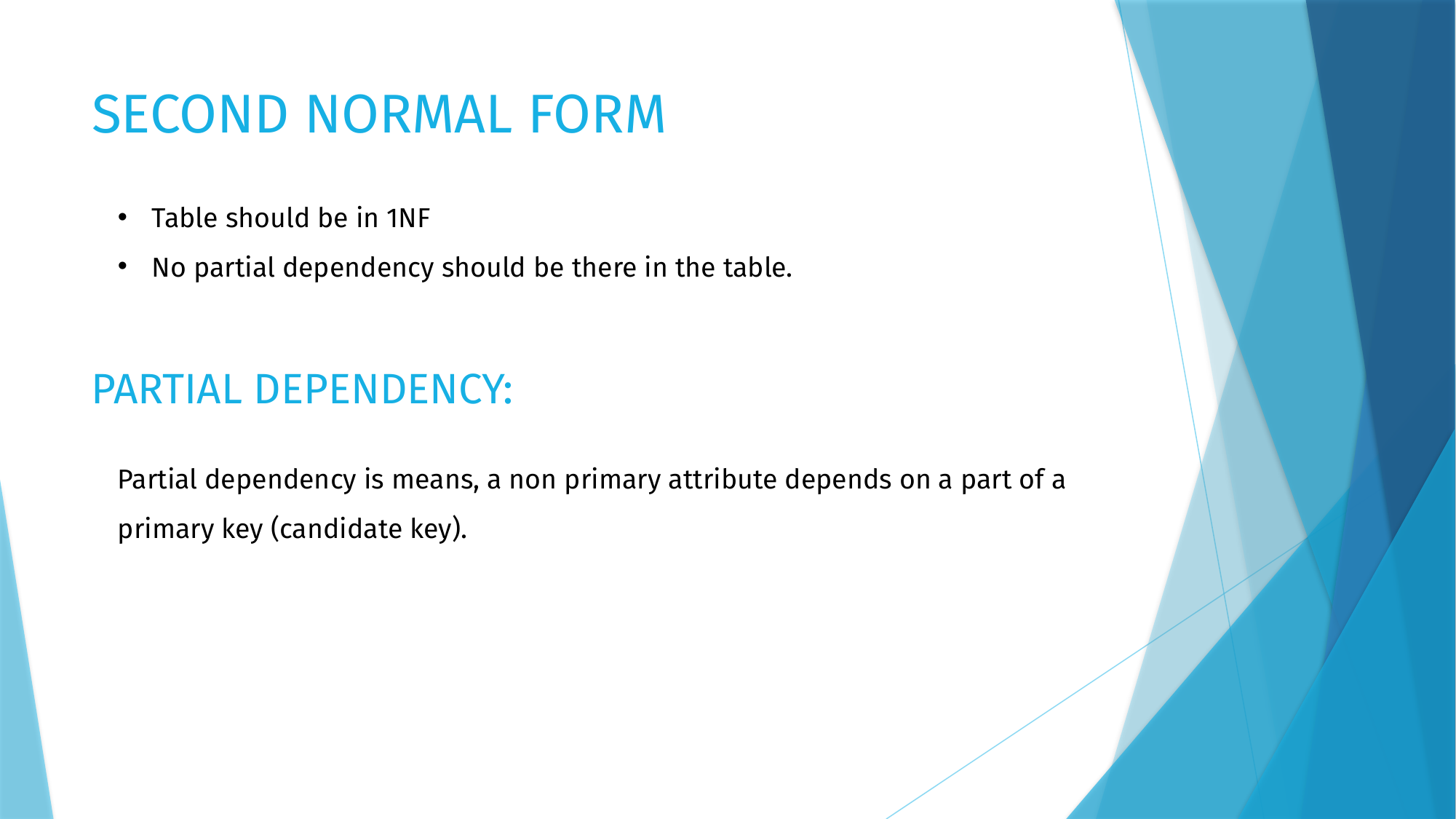

# SECOND NORMAL FORM
Table should be in 1NF
No partial dependency should be there in the table.
PARTIAL DEPENDENCY:
Partial dependency is means, a non primary attribute depends on a part of a primary key (candidate key).